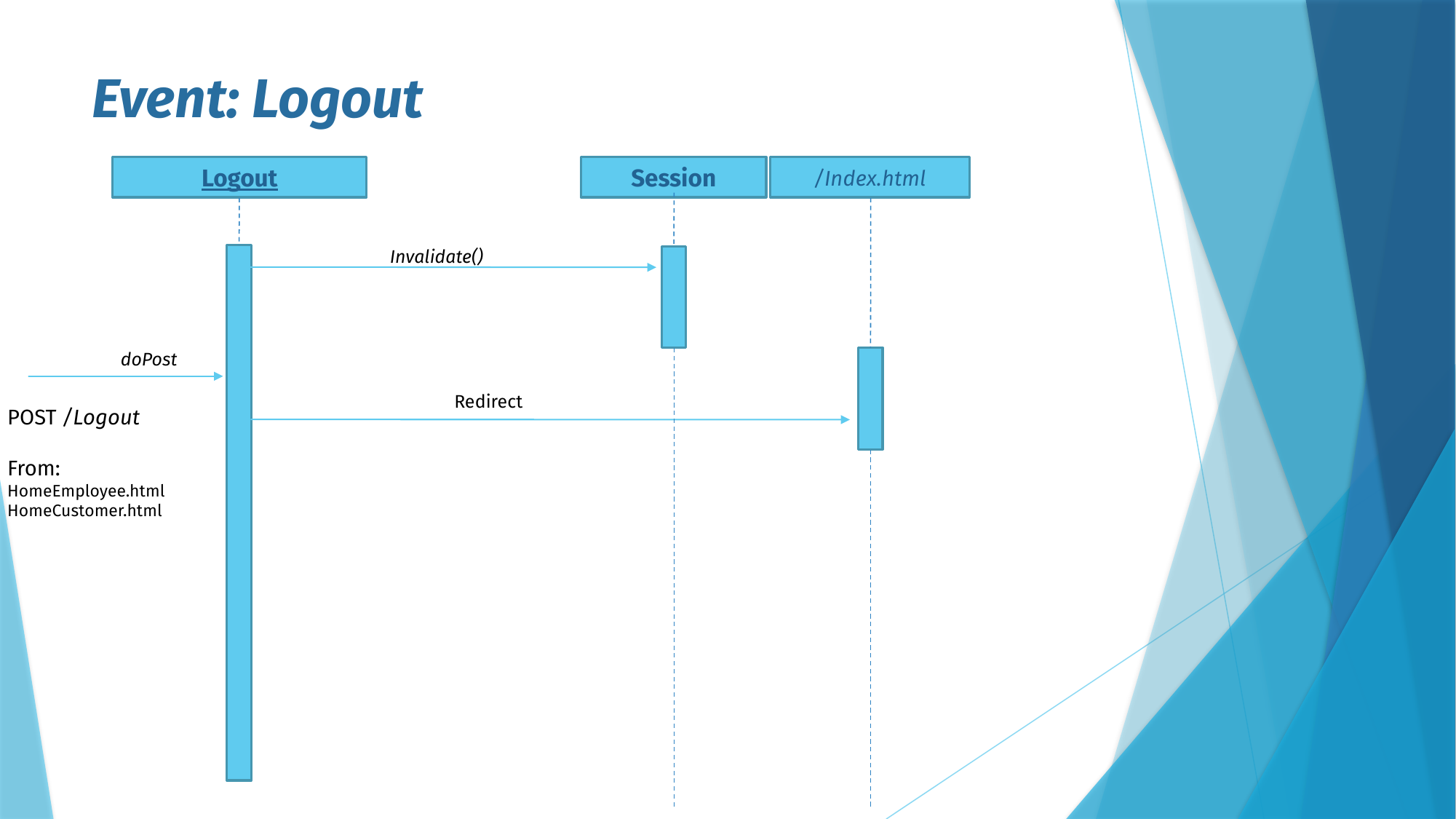

# Event: Logout
Logout
Session
/Index.html

Invalidate()

doPost

Redirect
POST /Logout

From: HomeEmployee.html
HomeCustomer.html